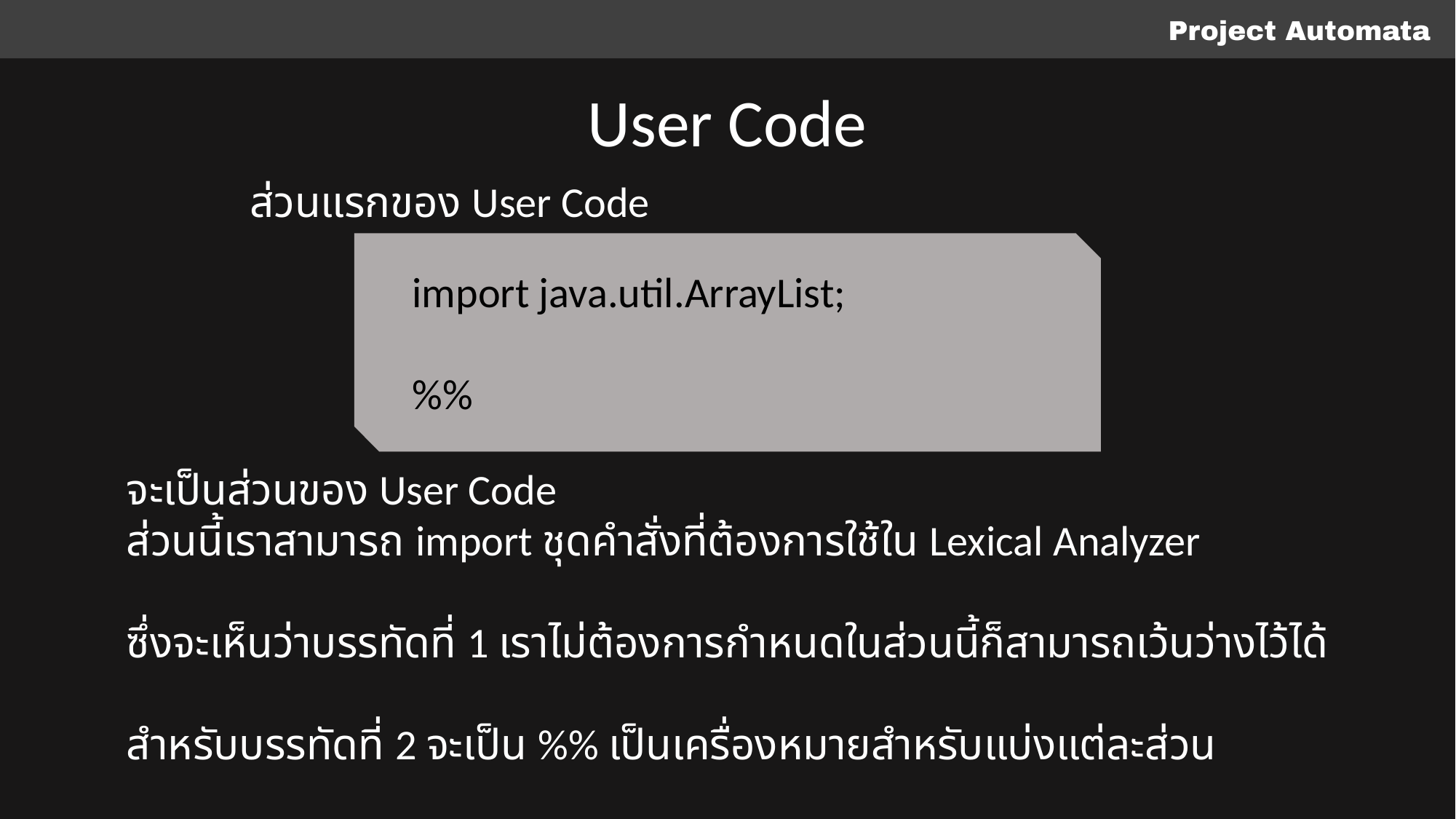

Project Automata
User Code
ส่วนแรกของ User Code

import java.util.ArrayList;

%%
จะเป็นส่วนของ User Code
ส่วนนี้เราสามารถ import ชุดคำสั่งที่ต้องการใช้ใน Lexical Analyzer

ซึ่งจะเห็นว่าบรรทัดที่ 1 เราไม่ต้องการกำหนดในส่วนนี้ก็สามารถเว้นว่างไว้ได้

สำหรับบรรทัดที่ 2 จะเป็น %% เป็นเครื่องหมายสำหรับแบ่งแต่ละส่วน